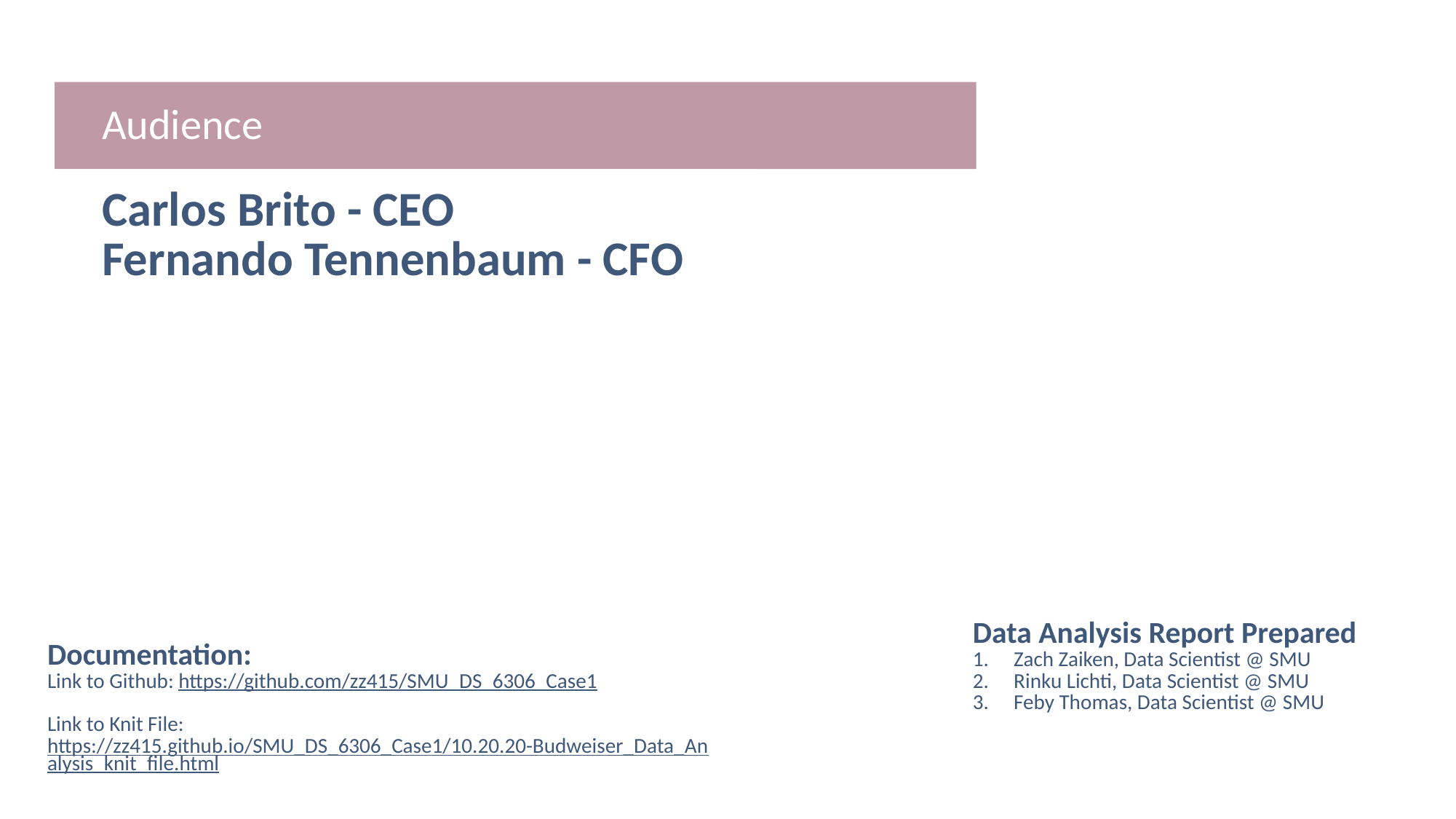

Audience
# Carlos Brito - CEO Fernando Tennenbaum - CFO
Data Analysis Report Prepared
Zach Zaiken, Data Scientist @ SMU
Rinku Lichti, Data Scientist @ SMU
Feby Thomas, Data Scientist @ SMU
Documentation:
Link to Github: https://github.com/zz415/SMU_DS_6306_Case1

Link to Knit File: https://zz415.github.io/SMU_DS_6306_Case1/10.20.20-Budweiser_Data_Analysis_knit_file.html